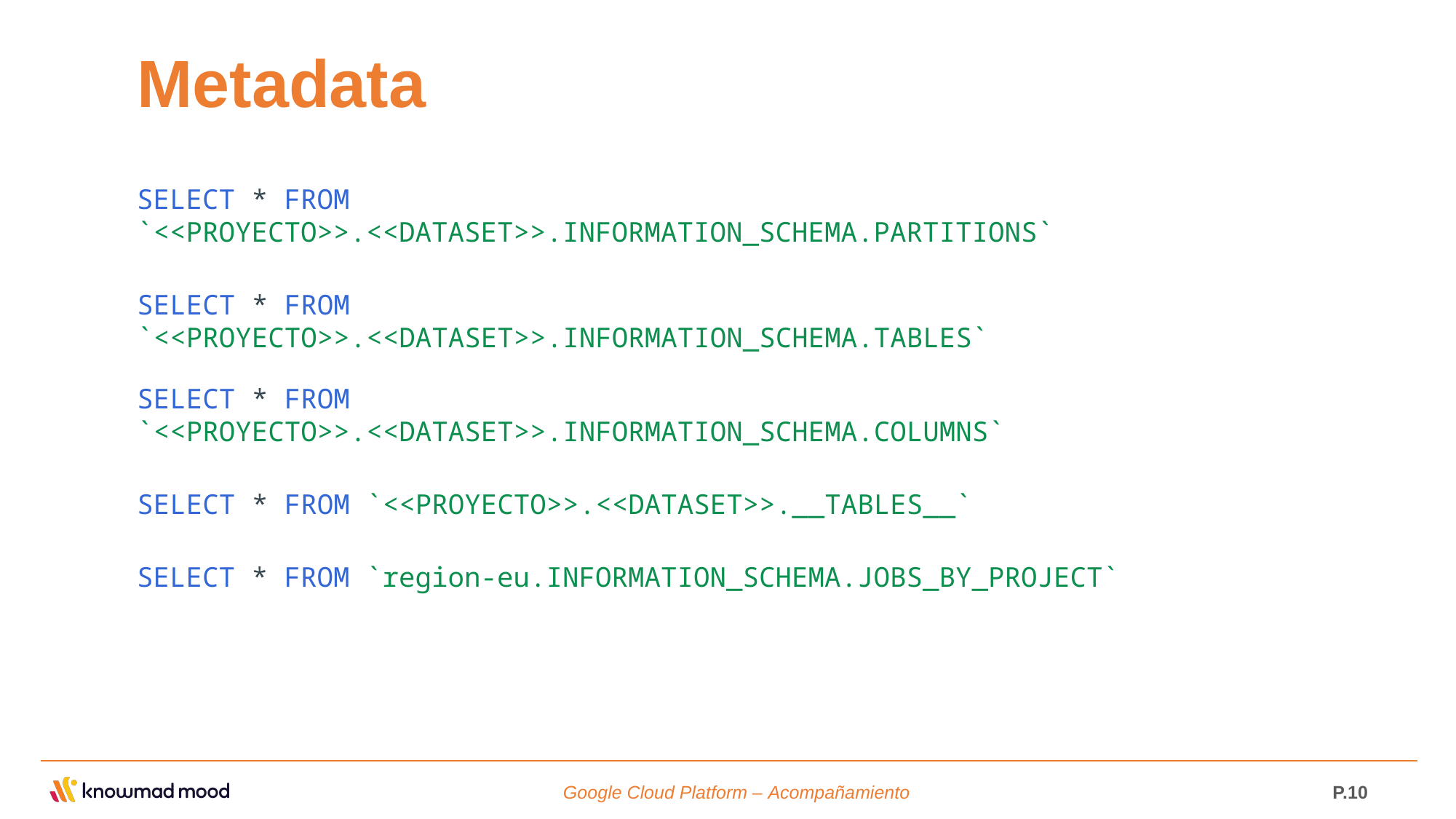

Metadata
SELECT * FROM `<<PROYECTO>>.<<DATASET>>.INFORMATION_SCHEMA.PARTITIONS`
SELECT * FROM `<<PROYECTO>>.<<DATASET>>.INFORMATION_SCHEMA.TABLES`
SELECT * FROM `<<PROYECTO>>.<<DATASET>>.INFORMATION_SCHEMA.COLUMNS`
SELECT * FROM `<<PROYECTO>>.<<DATASET>>.__TABLES__`
SELECT * FROM `region-eu.INFORMATION_SCHEMA.JOBS_BY_PROJECT`